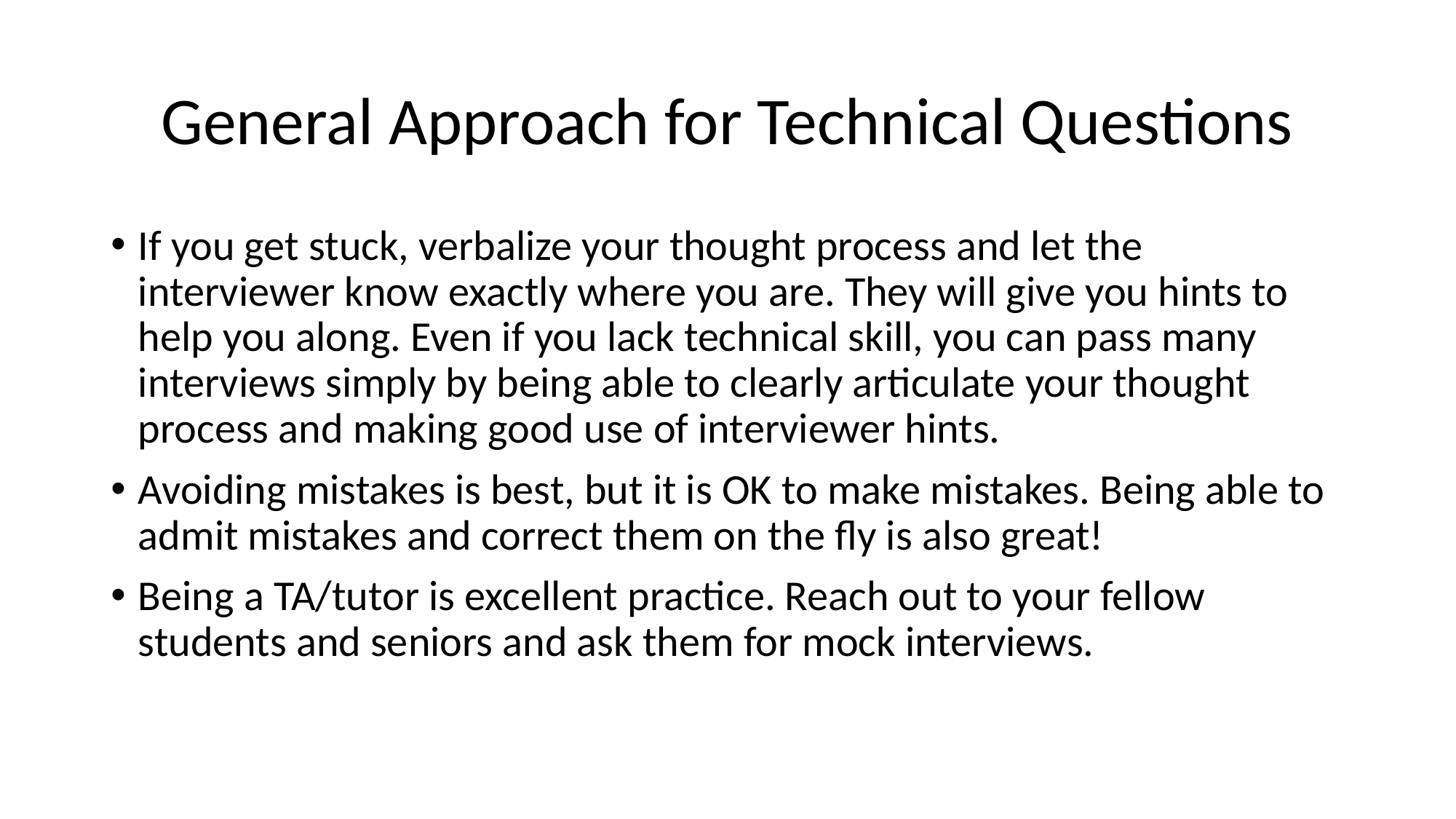

# General Approach for Technical Questions
If you get stuck, verbalize your thought process and let the interviewer know exactly where you are. They will give you hints to help you along. Even if you lack technical skill, you can pass many interviews simply by being able to clearly articulate your thought process and making good use of interviewer hints.
Avoiding mistakes is best, but it is OK to make mistakes. Being able to admit mistakes and correct them on the fly is also great!
Being a TA/tutor is excellent practice. Reach out to your fellow students and seniors and ask them for mock interviews.